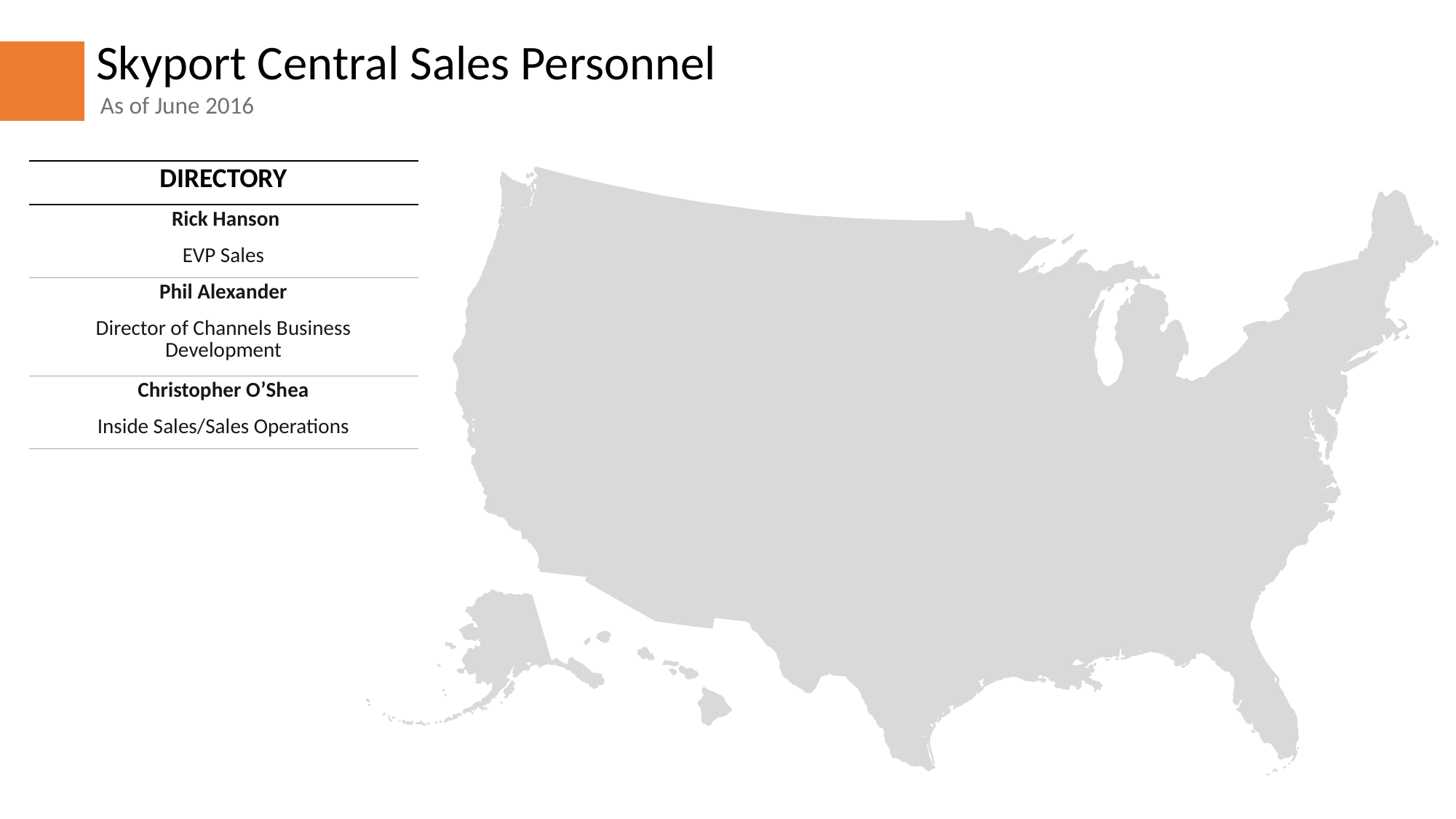

Skyport Central Sales Personnel

As of June 2016
| DIRECTORY |
| --- |
| Rick Hanson |
| EVP Sales |
| Phil Alexander |
| Director of Channels Business Development |
| Christopher O’Shea |
| Inside Sales/Sales Operations |